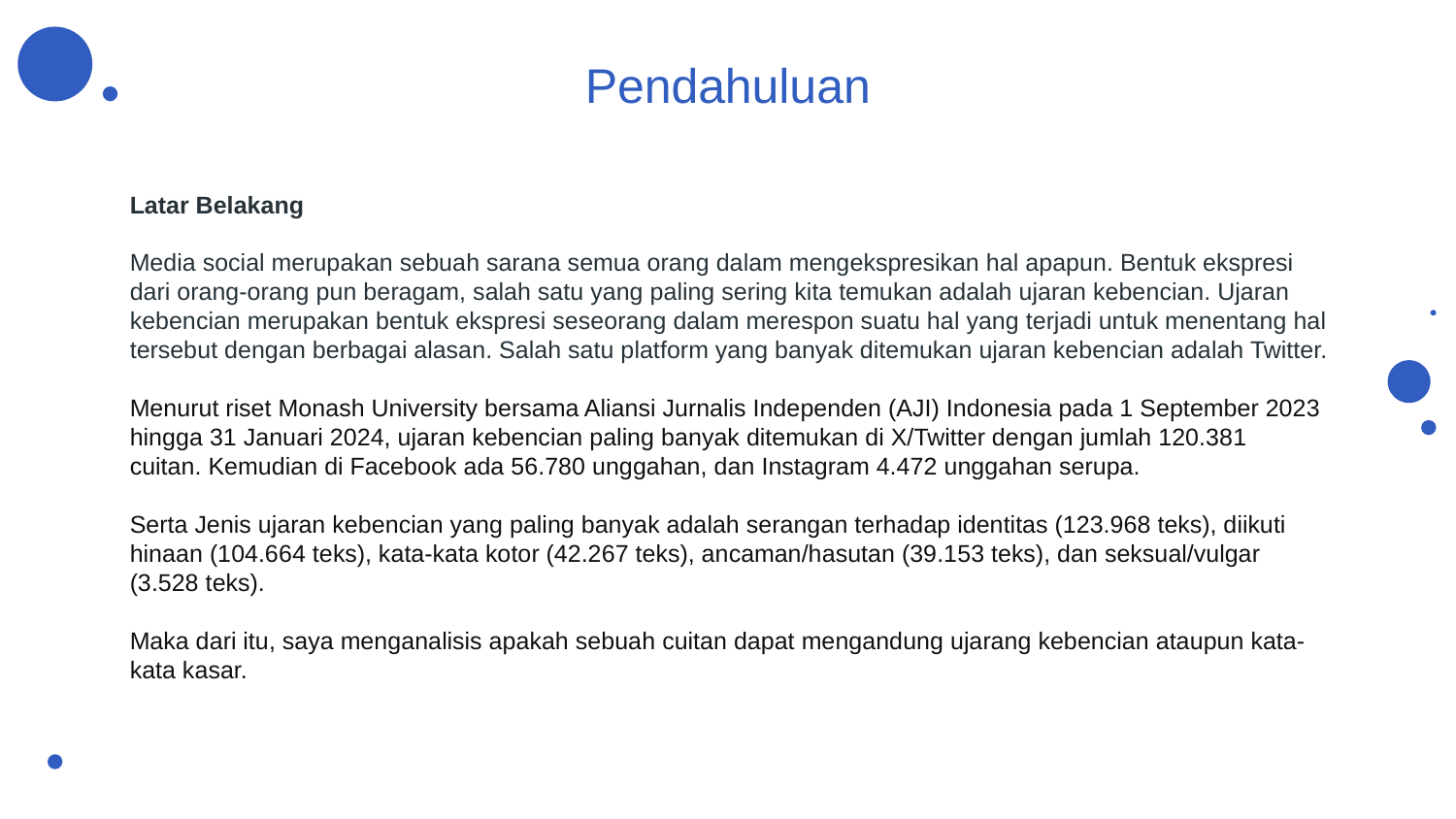

# Pendahuluan
Latar Belakang

Media social merupakan sebuah sarana semua orang dalam mengekspresikan hal apapun. Bentuk ekspresi dari orang-orang pun beragam, salah satu yang paling sering kita temukan adalah ujaran kebencian. Ujaran kebencian merupakan bentuk ekspresi seseorang dalam merespon suatu hal yang terjadi untuk menentang hal tersebut dengan berbagai alasan. Salah satu platform yang banyak ditemukan ujaran kebencian adalah Twitter.

Menurut riset Monash University bersama Aliansi Jurnalis Independen (AJI) Indonesia pada 1 September 2023 hingga 31 Januari 2024, ujaran kebencian paling banyak ditemukan di X/Twitter dengan jumlah 120.381 cuitan. Kemudian di Facebook ada 56.780 unggahan, dan Instagram 4.472 unggahan serupa.

Serta Jenis ujaran kebencian yang paling banyak adalah serangan terhadap identitas (123.968 teks), diikuti hinaan (104.664 teks), kata-kata kotor (42.267 teks), ancaman/hasutan (39.153 teks), dan seksual/vulgar (3.528 teks).

Maka dari itu, saya menganalisis apakah sebuah cuitan dapat mengandung ujarang kebencian ataupun kata-kata kasar.